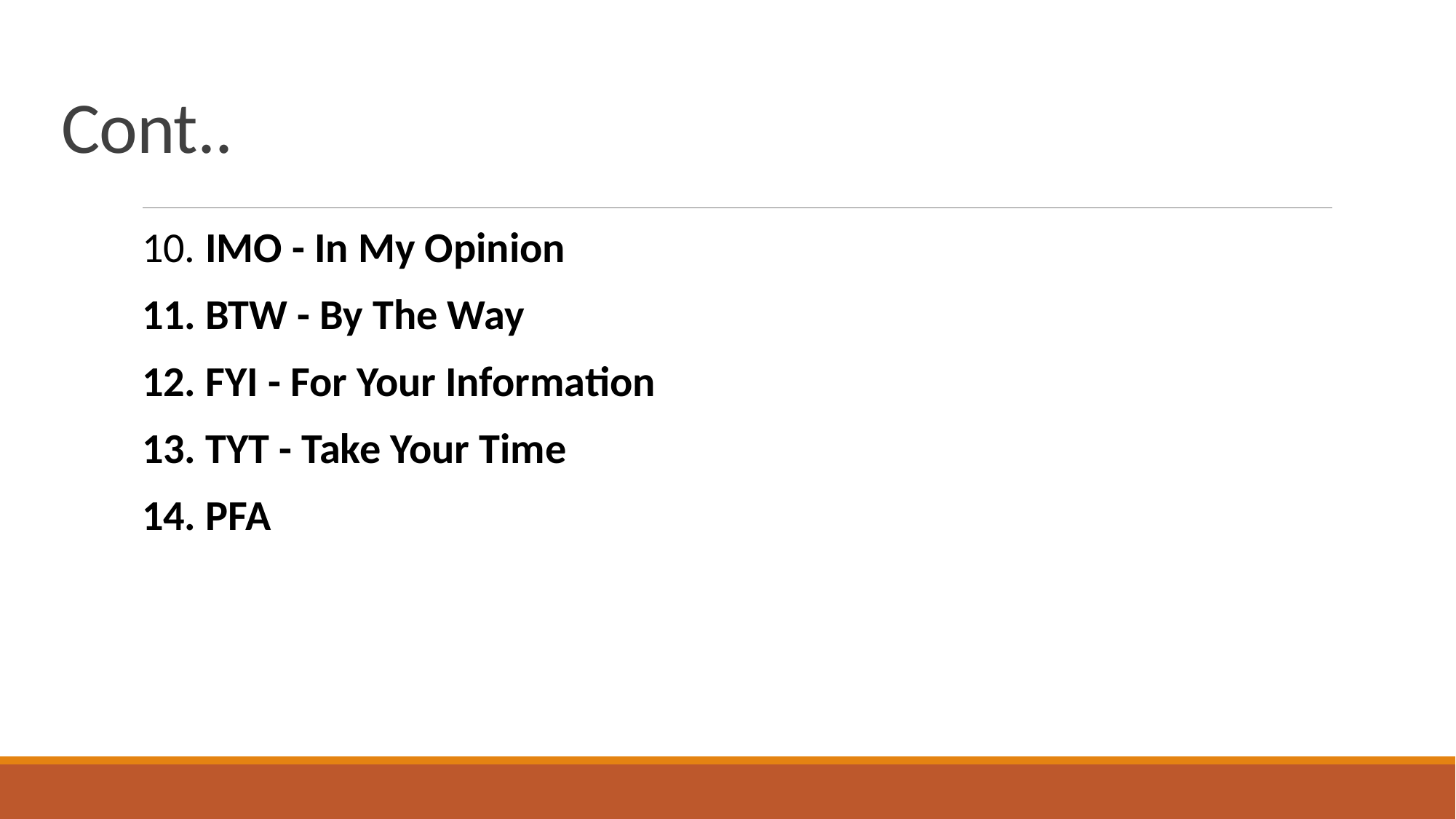

# Cont..
10. IMO - In My Opinion
11. BTW - By The Way
12. FYI - For Your Information
13. TYT - Take Your Time
14. PFA